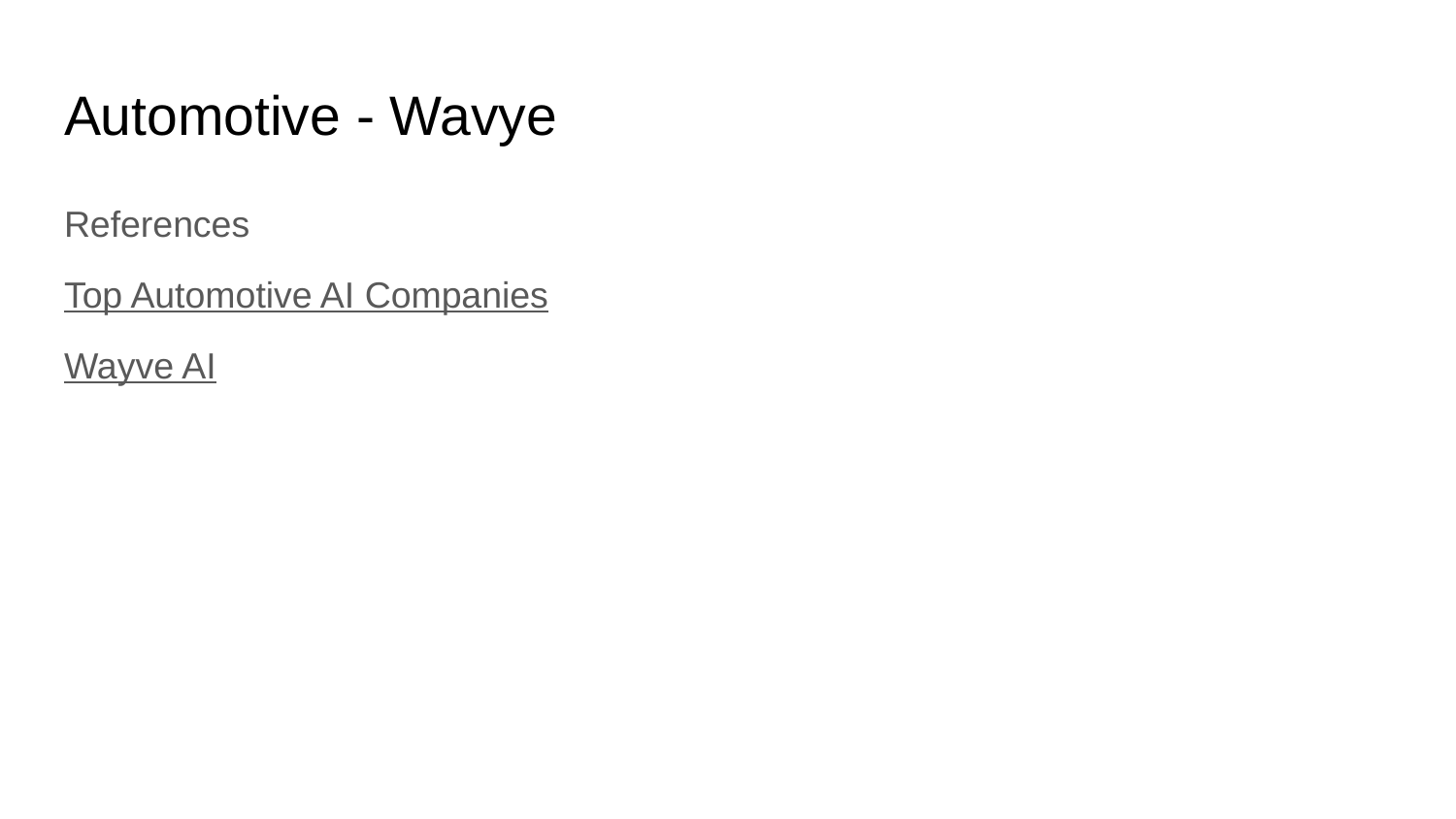

# Automotive - Wavye
References
Top Automotive AI Companies
Wayve AI